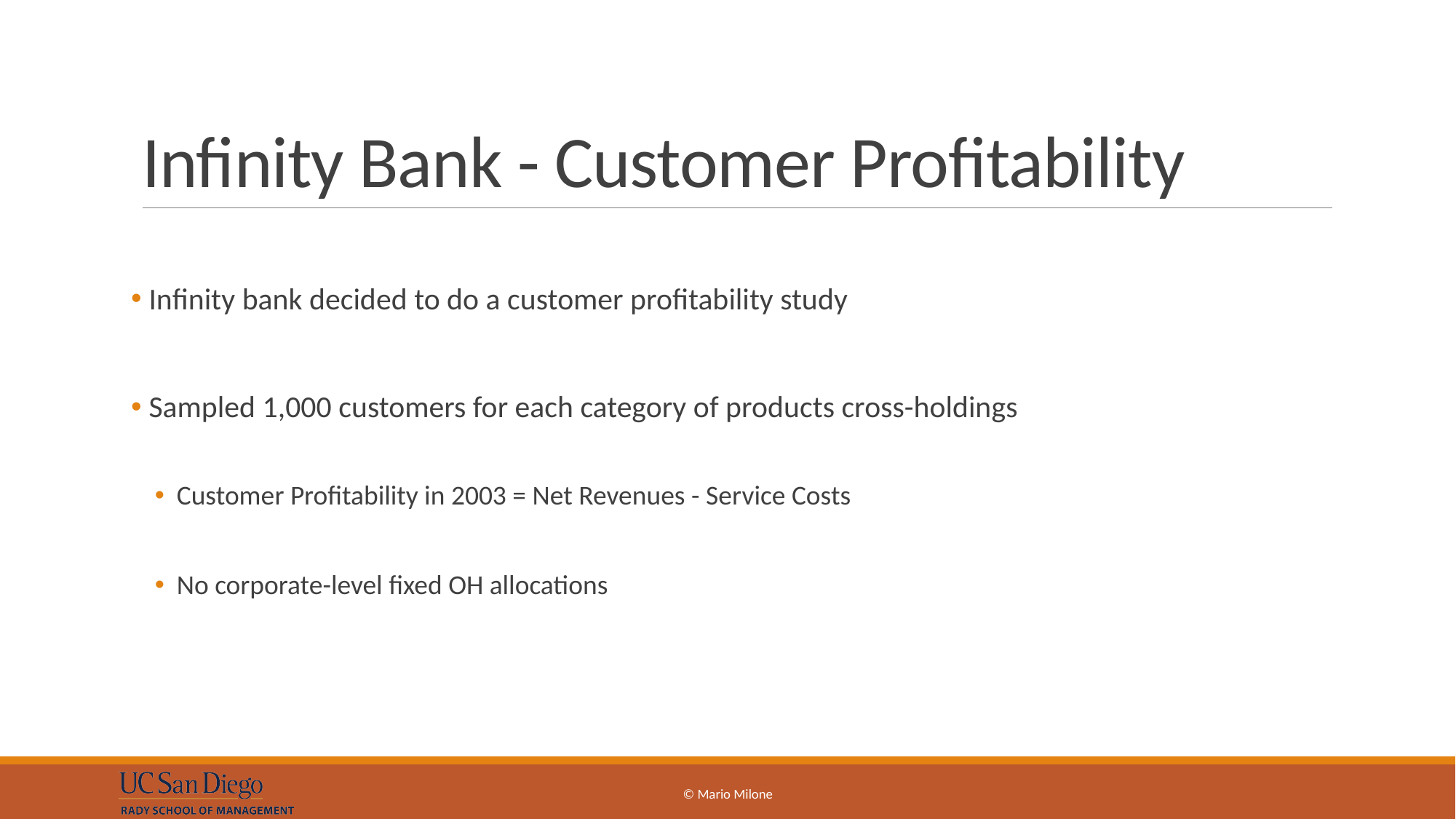

# Infinity Bank - Customer Profitability

 Infinity bank decided to do a customer profitability study

 Sampled 1,000 customers for each category of products cross-holdings

Customer Profitability in 2003 = Net Revenues - Service Costs

No corporate-level fixed OH allocations
© Mario Milone
47